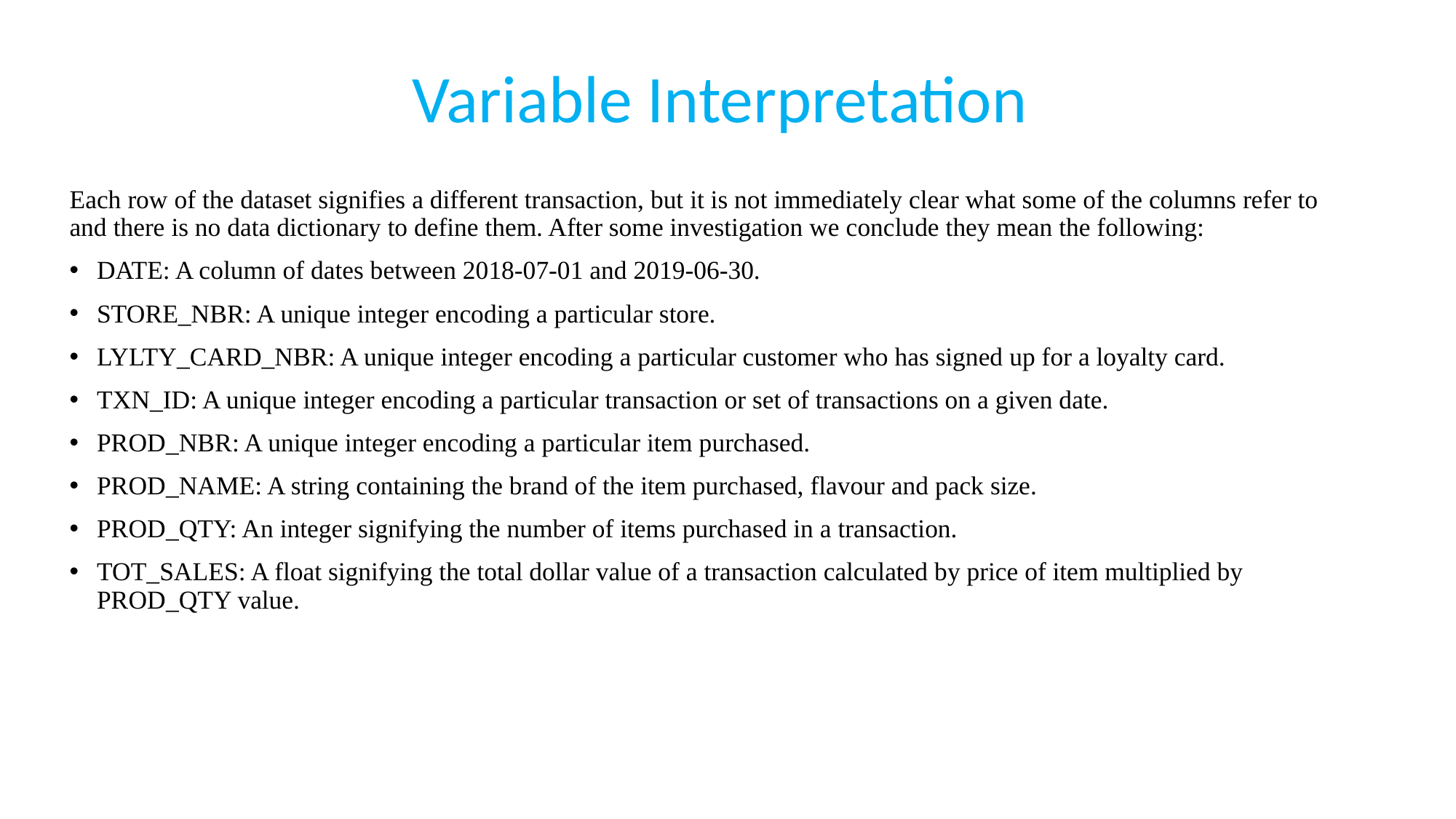

# Variable Interpretation
Each row of the dataset signifies a different transaction, but it is not immediately clear what some of the columns refer to and there is no data dictionary to define them. After some investigation we conclude they mean the following:
DATE: A column of dates between 2018-07-01 and 2019-06-30.
STORE_NBR: A unique integer encoding a particular store.
LYLTY_CARD_NBR: A unique integer encoding a particular customer who has signed up for a loyalty card.
TXN_ID: A unique integer encoding a particular transaction or set of transactions on a given date.
PROD_NBR: A unique integer encoding a particular item purchased.
PROD_NAME: A string containing the brand of the item purchased, flavour and pack size.
PROD_QTY: An integer signifying the number of items purchased in a transaction.
TOT_SALES: A float signifying the total dollar value of a transaction calculated by price of item multiplied by PROD_QTY value.